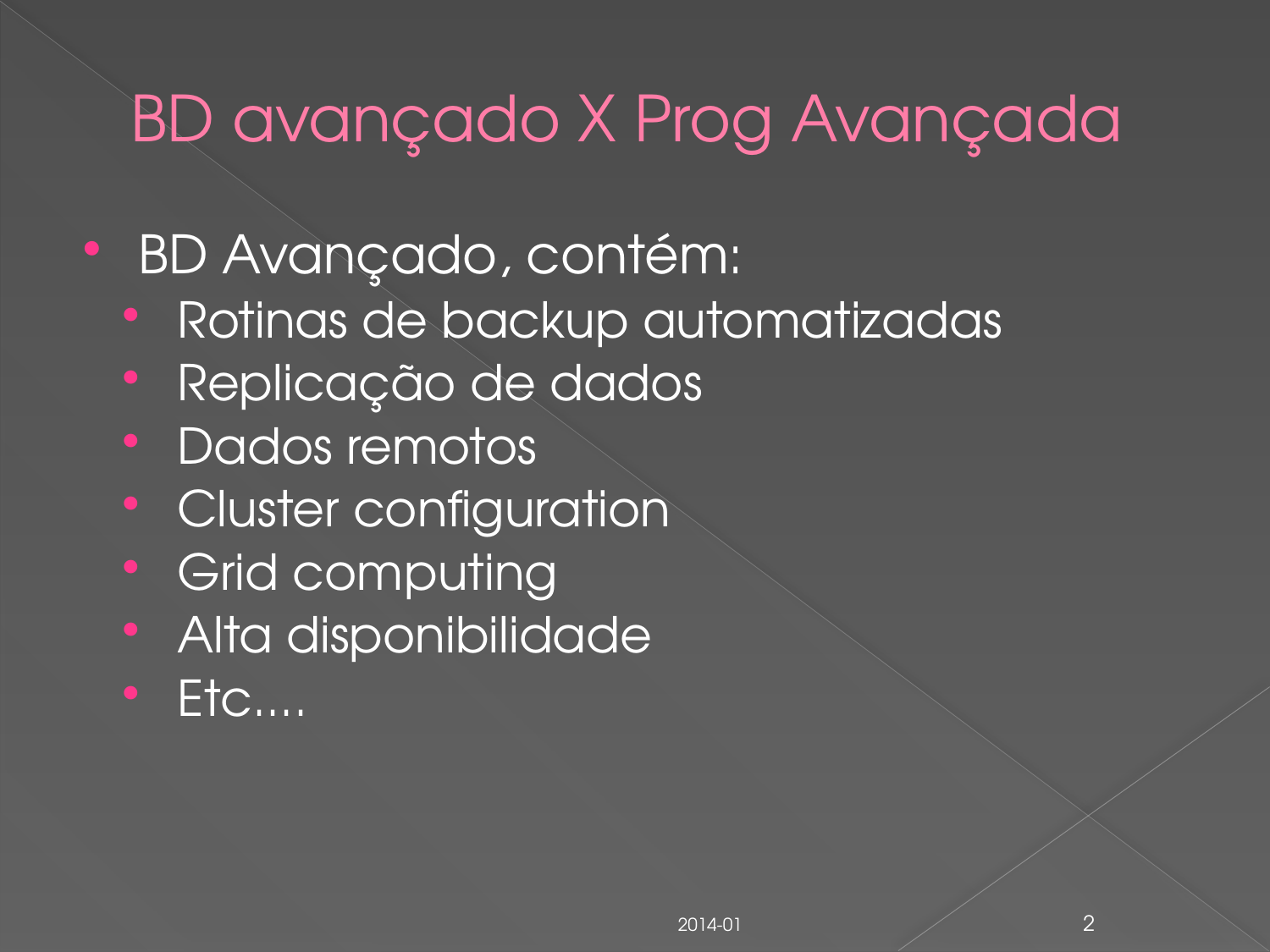

# BD avançado X Prog Avançada
BD Avançado, contém:
Rotinas de backup automatizadas
Replicação de dados
Dados remotos
Cluster configuration
Grid computing
Alta disponibilidade
Etc....

2014-01
2